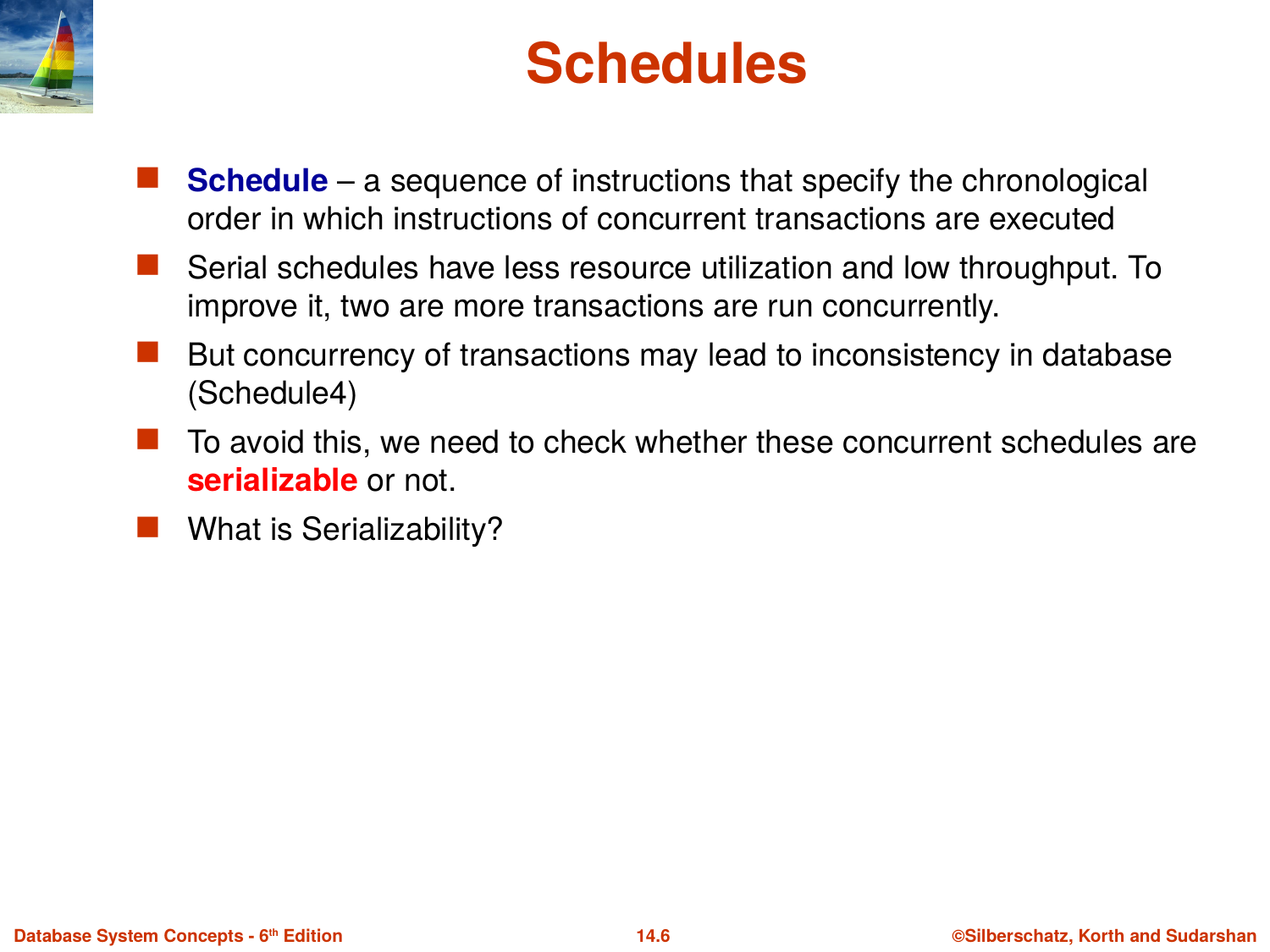

# Schedules
Schedule – a sequence of instructions that specify the chronological order in which instructions of concurrent transactions are executed
Serial schedules have less resource utilization and low throughput. To improve it, two are more transactions are run concurrently.
But concurrency of transactions may lead to inconsistency in database (Schedule4)
To avoid this, we need to check whether these concurrent schedules are serializable or not.
What is Serializability?